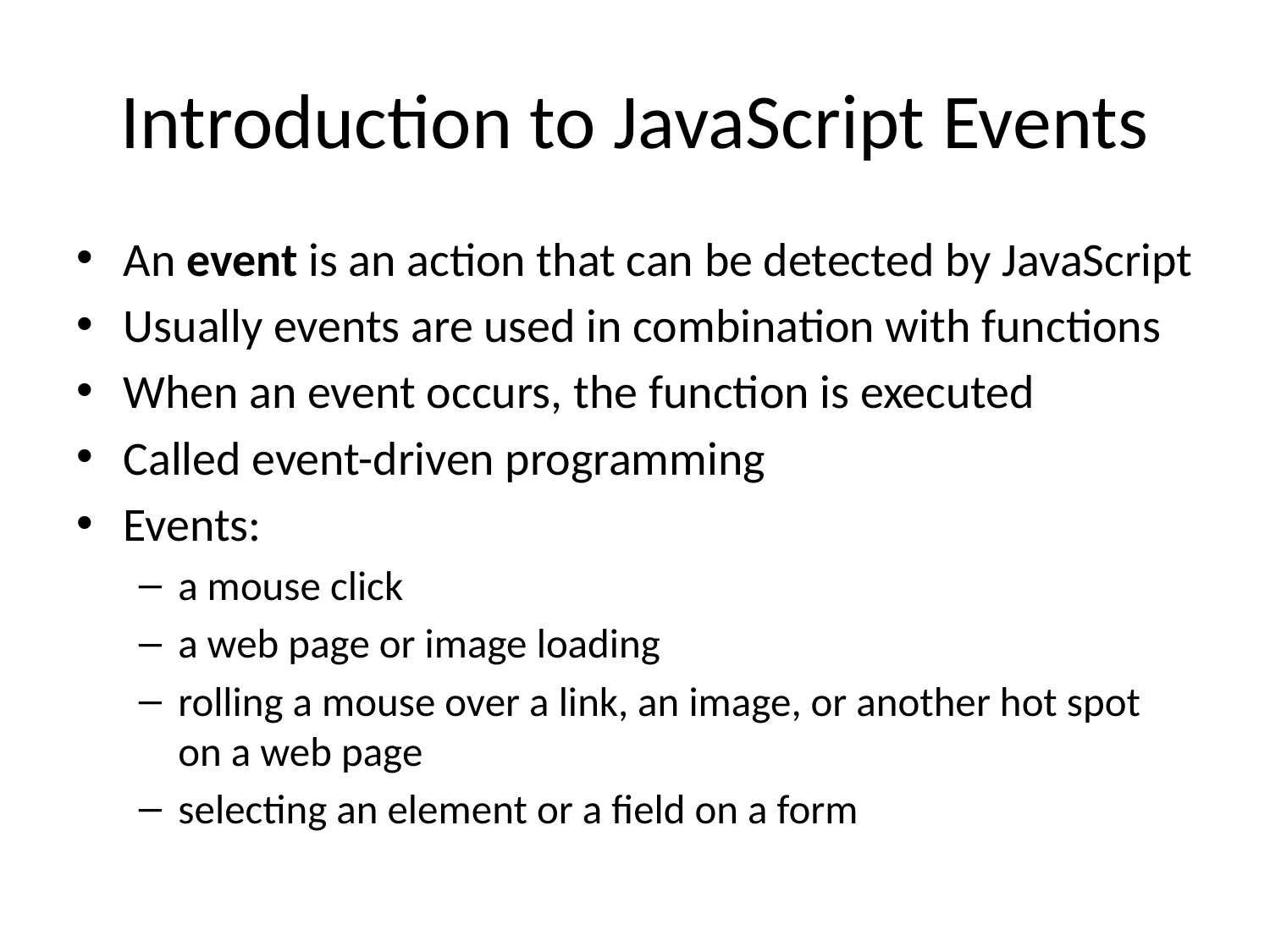

# Introduction to JavaScript Events
An event is an action that can be detected by JavaScript
Usually events are used in combination with functions
When an event occurs, the function is executed
Called event-driven programming
Events:
a mouse click
a web page or image loading
rolling a mouse over a link, an image, or another hot spot on a web page
selecting an element or a field on a form